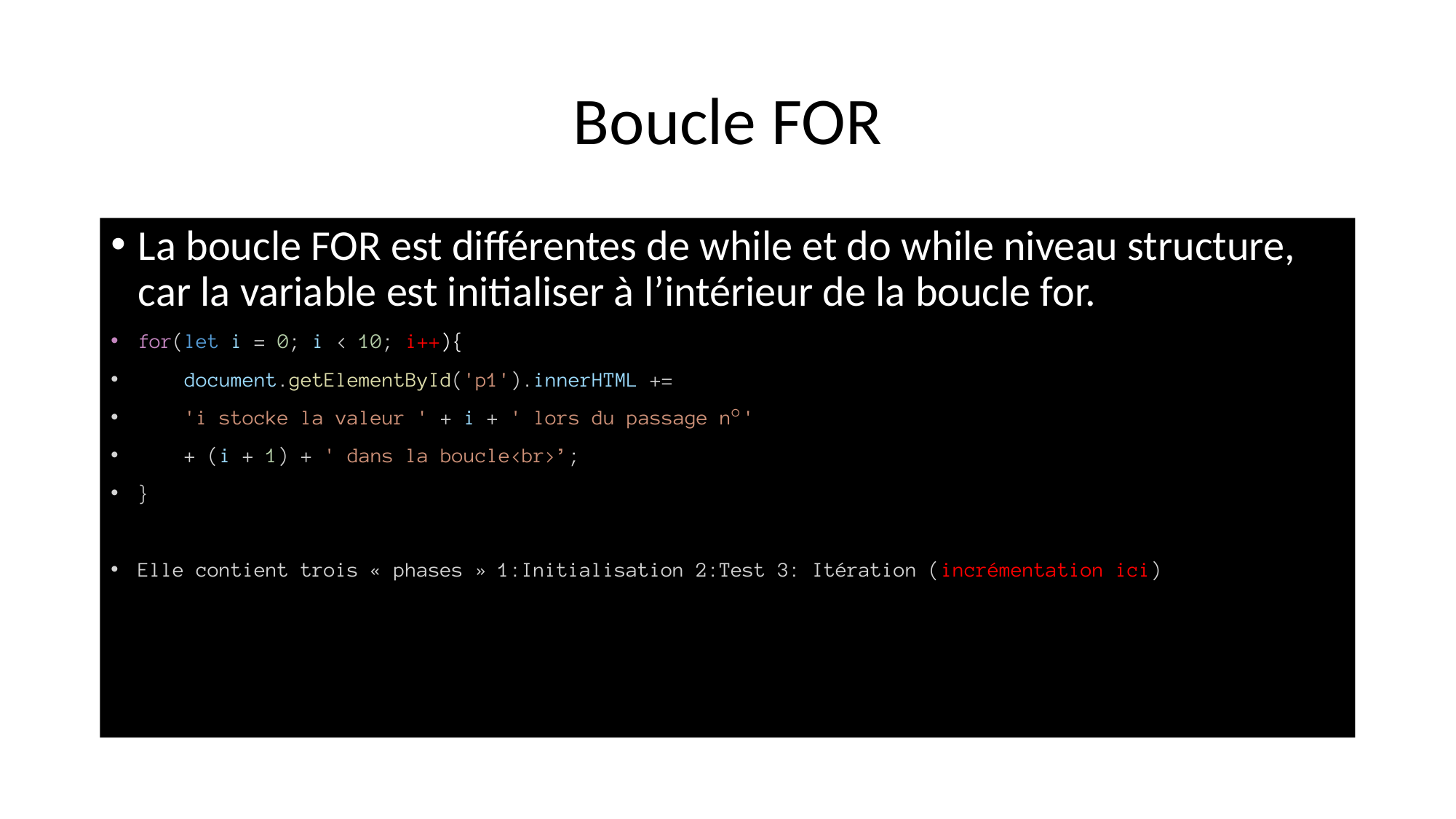

# Boucle FOR
La boucle FOR est différentes de while et do while niveau structure, car la variable est initialiser à l’intérieur de la boucle for.
for(let i = 0; i < 10; i++){
    document.getElementById('p1').innerHTML +=
    'i stocke la valeur ' + i + ' lors du passage n°'
    + (i + 1) + ' dans la boucle<br>’;
}

Elle contient trois « phases » 1:Initialisation 2:Test 3: Itération (incrémentation ici)